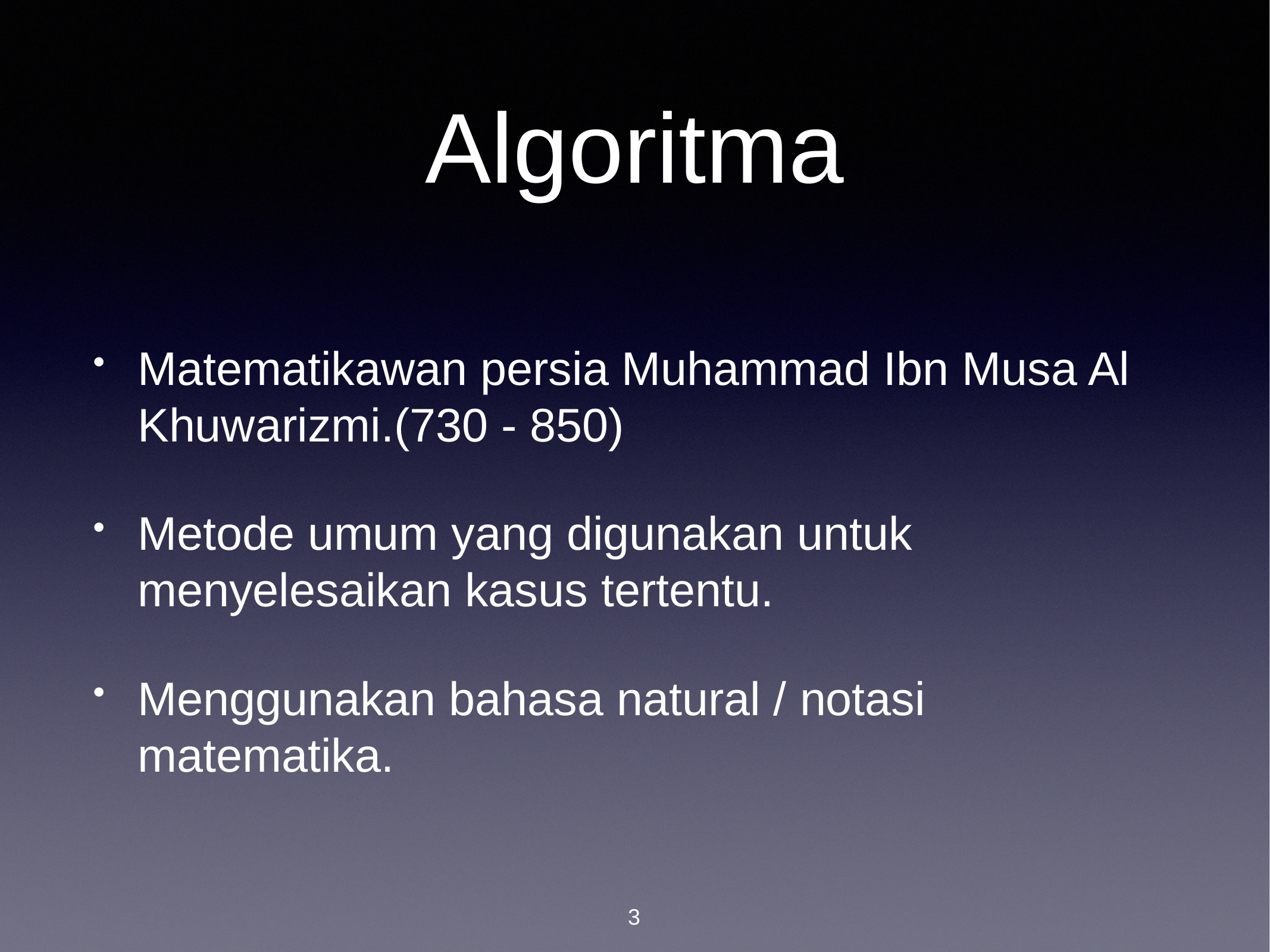

# Algoritma
Matematikawan persia Muhammad Ibn Musa Al Khuwarizmi.(730 - 850)
Metode umum yang digunakan untuk menyelesaikan kasus tertentu.
Menggunakan bahasa natural / notasi matematika.
3